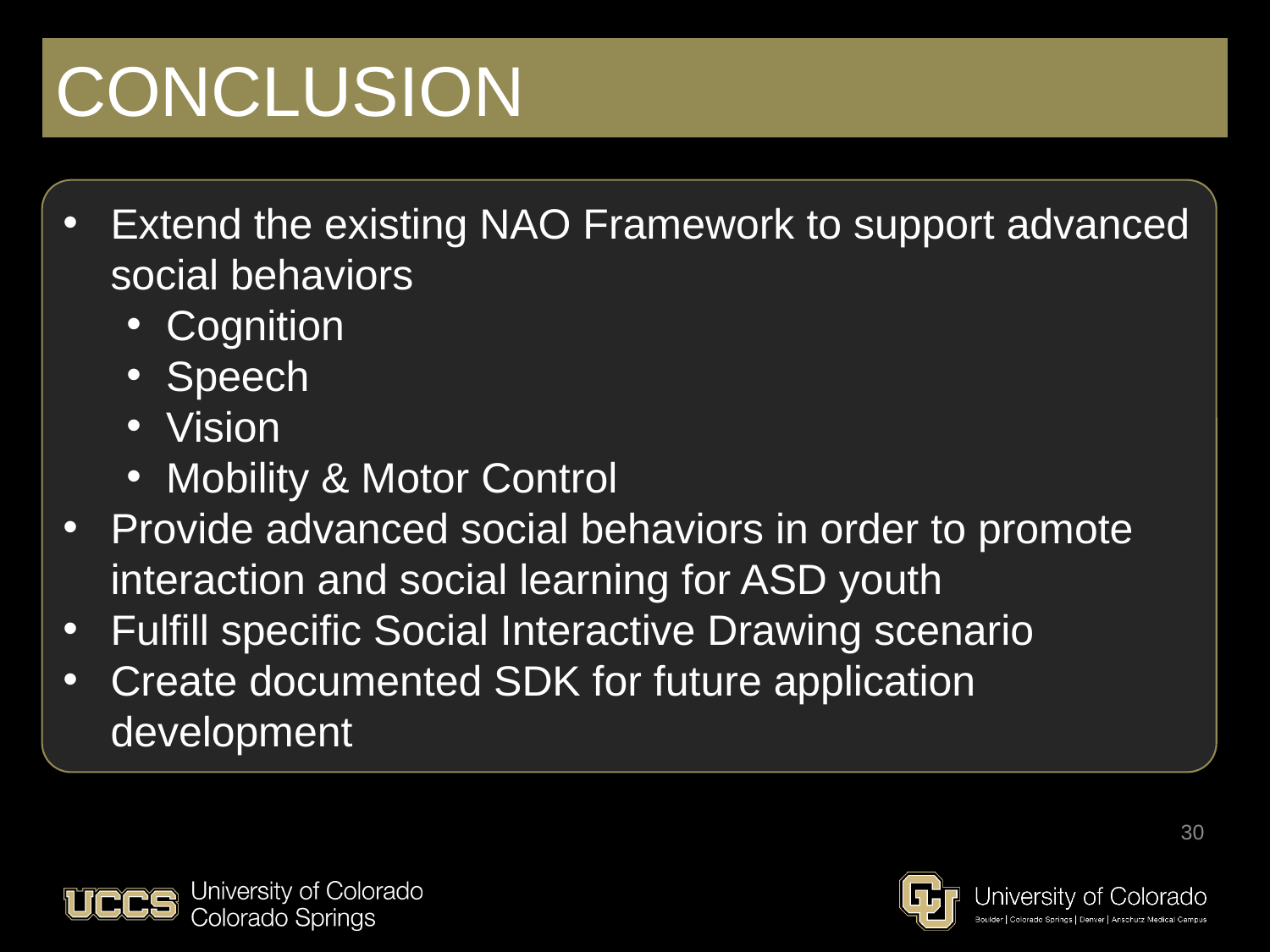

# CONCLUSION
Extend the existing NAO Framework to support advanced social behaviors
Cognition
Speech
Vision
Mobility & Motor Control
Provide advanced social behaviors in order to promote interaction and social learning for ASD youth
Fulfill specific Social Interactive Drawing scenario
Create documented SDK for future application development
30